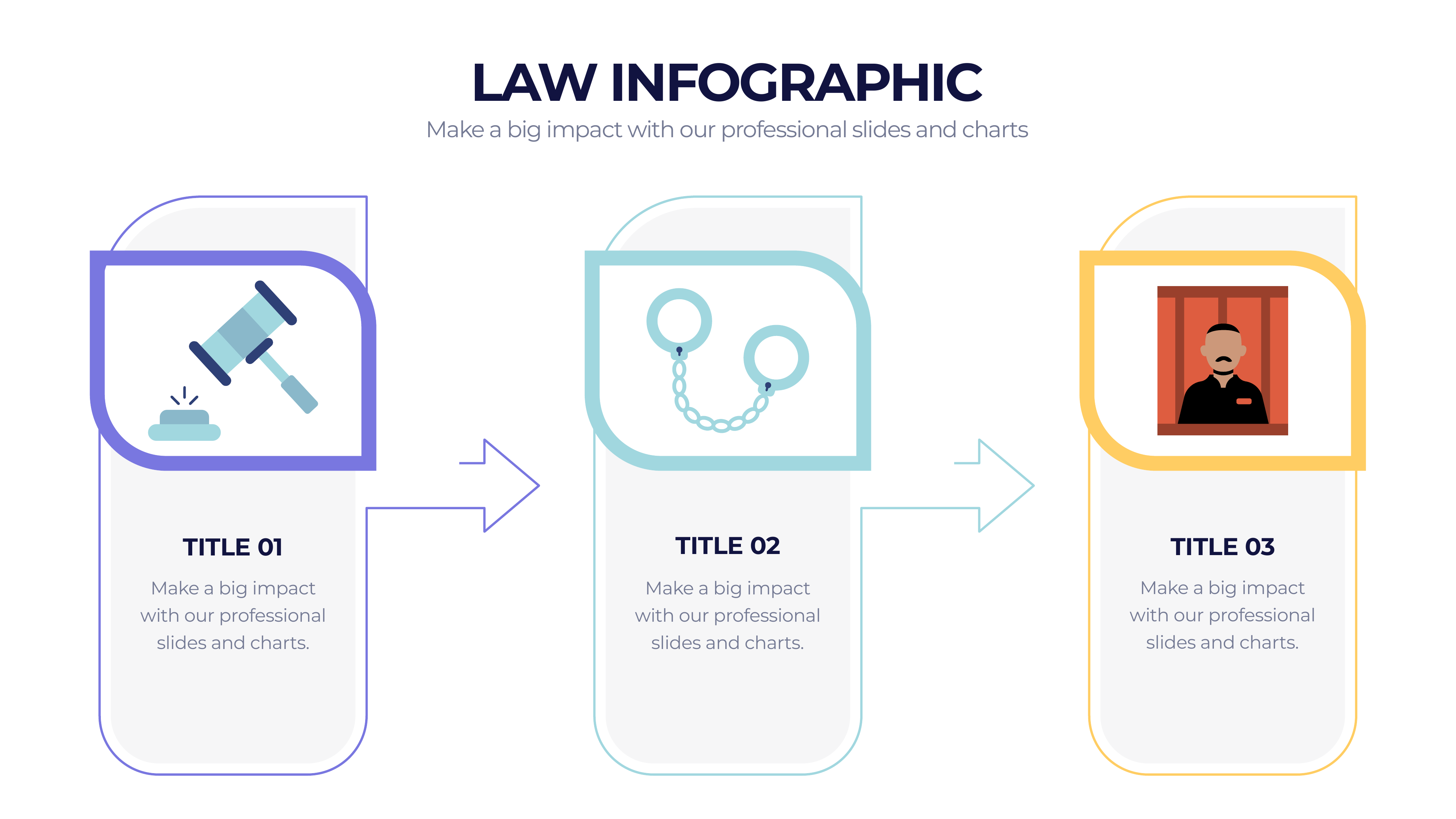

LAW INFOGRAPHIC
Make a big impact with our professional slides and charts

TITLE 02
TITLE 03
TITLE 01
Make a big impact with our professional slides and charts.
Make a big impact with our professional slides and charts.
Make a big impact with our professional slides and charts.